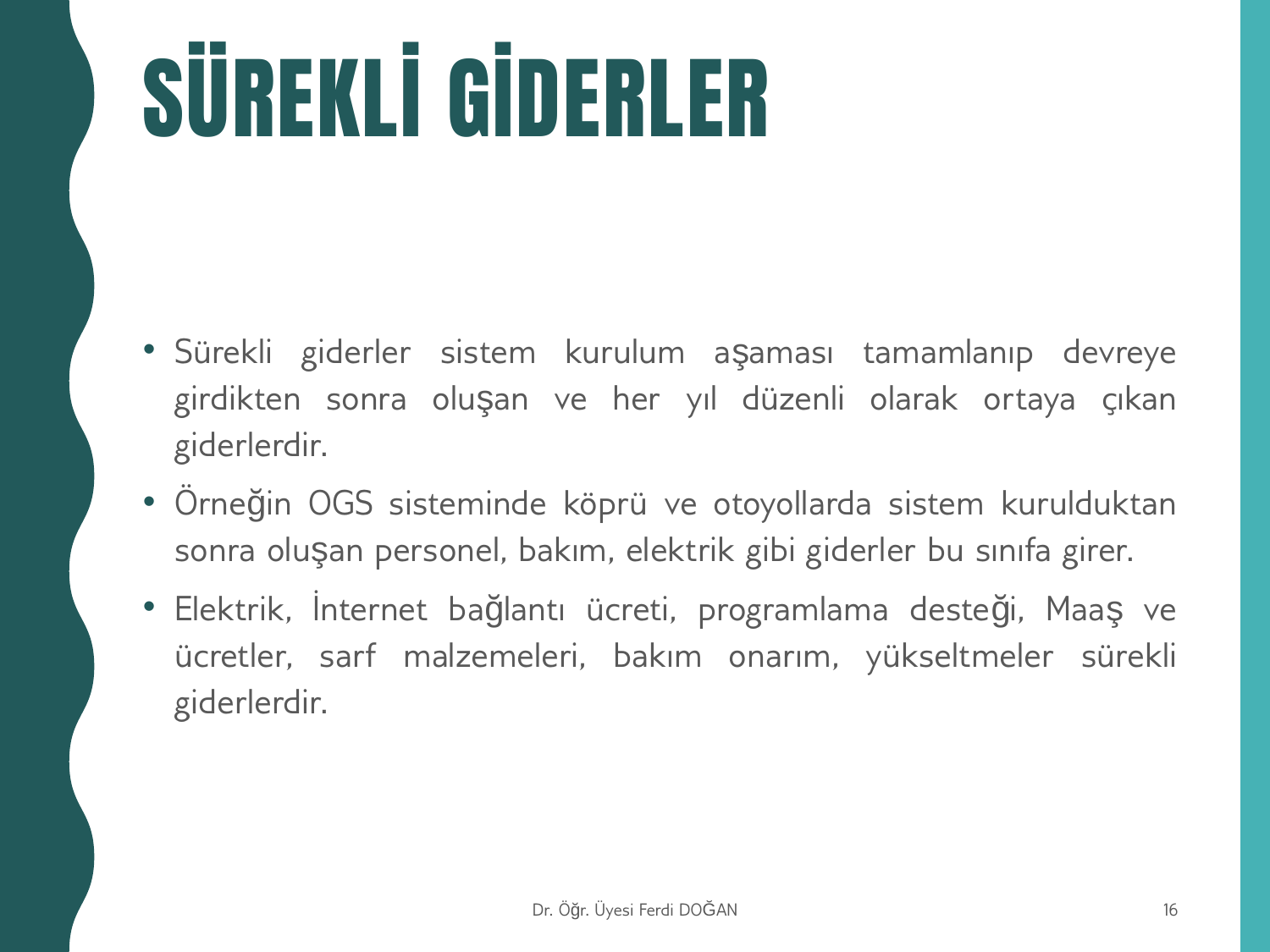

# Sürekli Giderler
Sürekli giderler sistem kurulum aşaması tamamlanıp devreye girdikten sonra oluşan ve her yıl düzenli olarak ortaya çıkan giderlerdir.
Örneğin OGS sisteminde köprü ve otoyollarda sistem kurulduktan sonra oluşan personel, bakım, elektrik gibi giderler bu sınıfa girer.
Elektrik, İnternet bağlantı ücreti, programlama desteği, Maaş ve ücretler, sarf malzemeleri, bakım onarım, yükseltmeler sürekli giderlerdir.
Dr. Öğr. Üyesi Ferdi DOĞAN
16